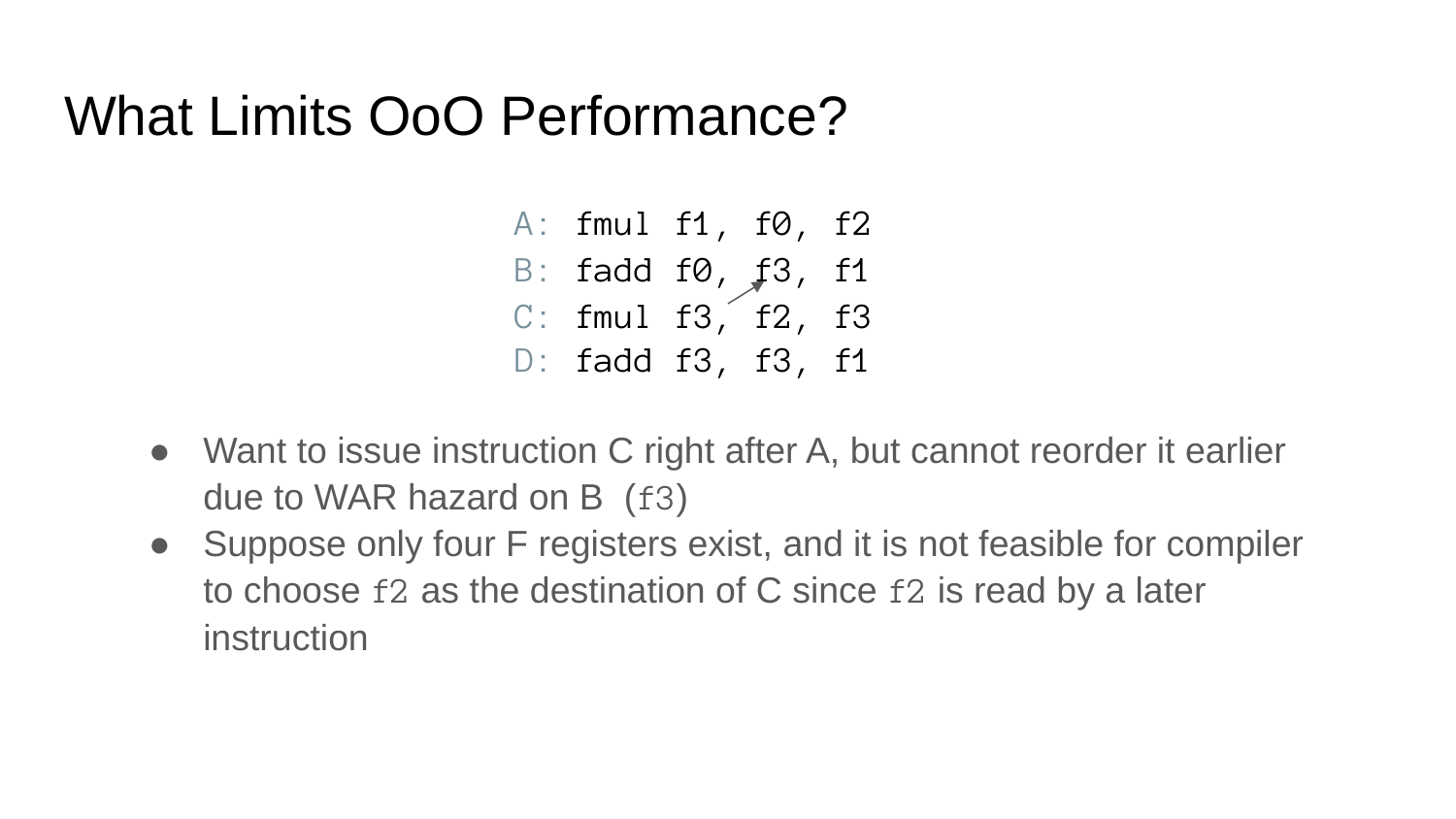

# What Limits OoO Performance?
A: fmul f1, f0, f2
B: fadd f0, f3, f1
C: fmul f3, f2, f3
D: fadd f3, f3, f1
Want to issue instruction C right after A, but cannot reorder it earlier due to WAR hazard on B  (f3)
Suppose only four F registers exist, and it is not feasible for compiler to choose f2 as the destination of C since f2 is read by a later instruction